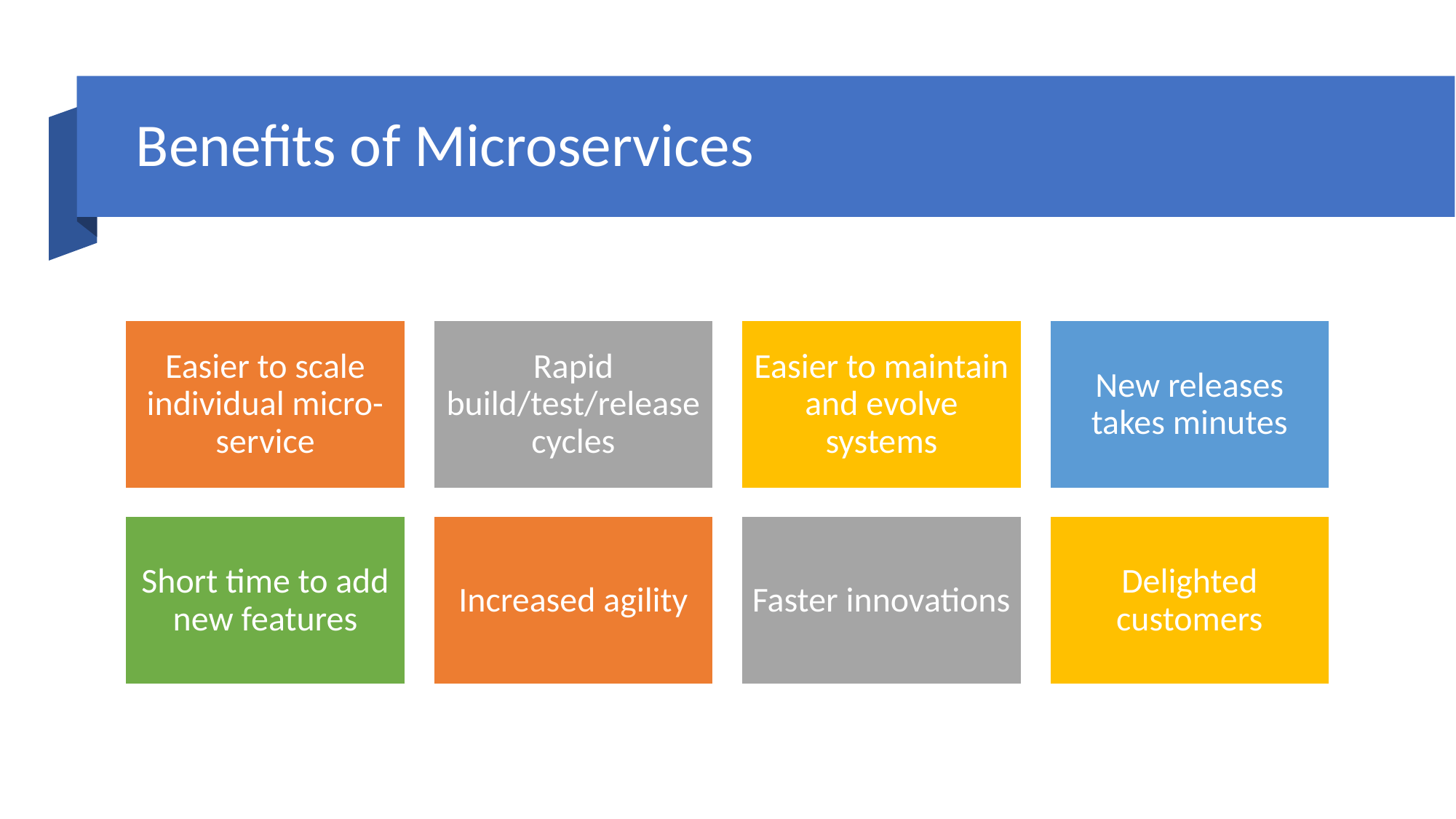

# Benefits of Microservices

Easier to scale individual micro-service
Rapid build/test/release cycles
Easier to maintain and evolve systems
New releases takes minutes
Short time to add new features
Increased agility
Faster innovations
Delighted customers